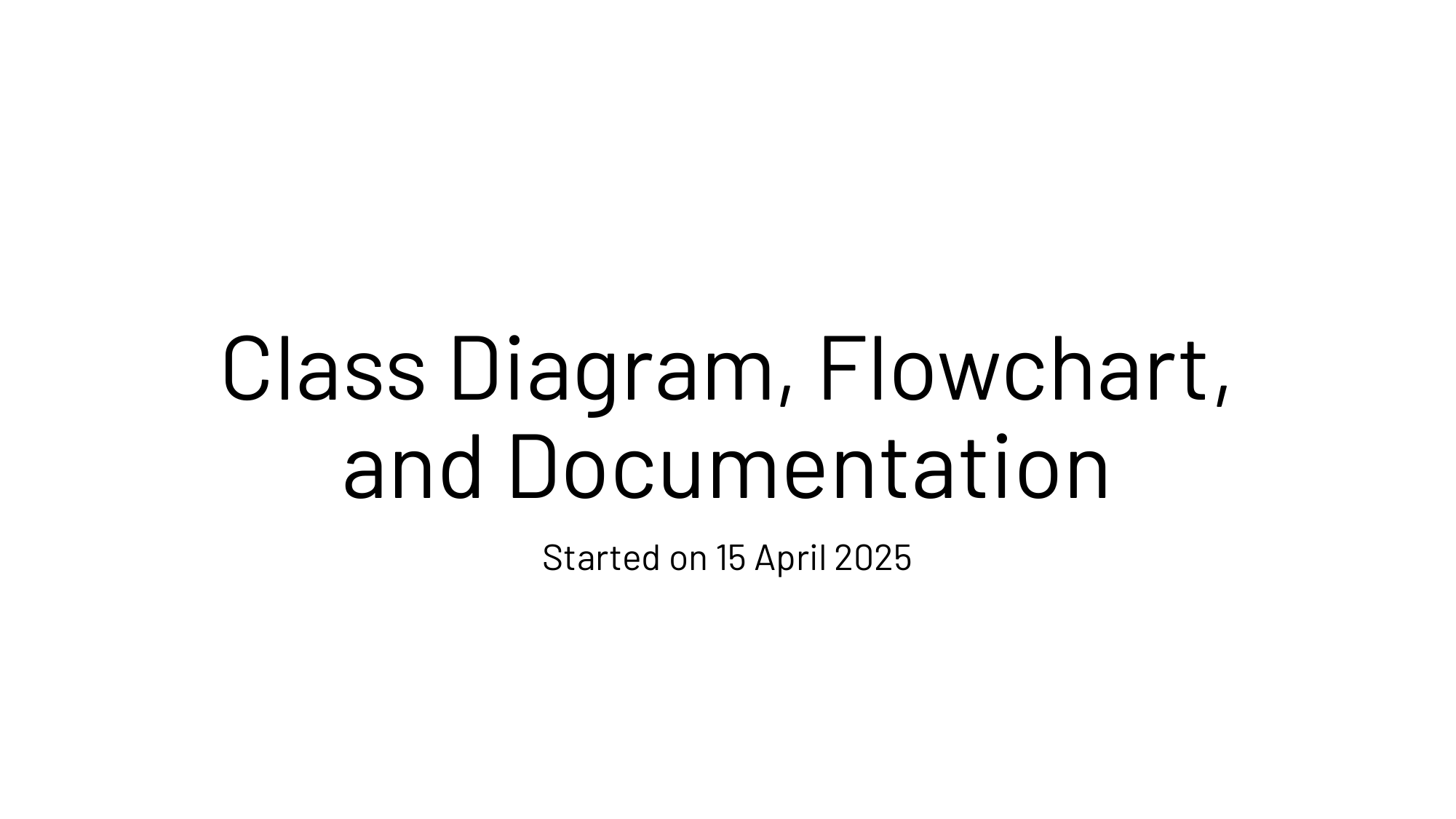

# Class Diagram, Flowchart, and Documentation
Started on 15 April 2025